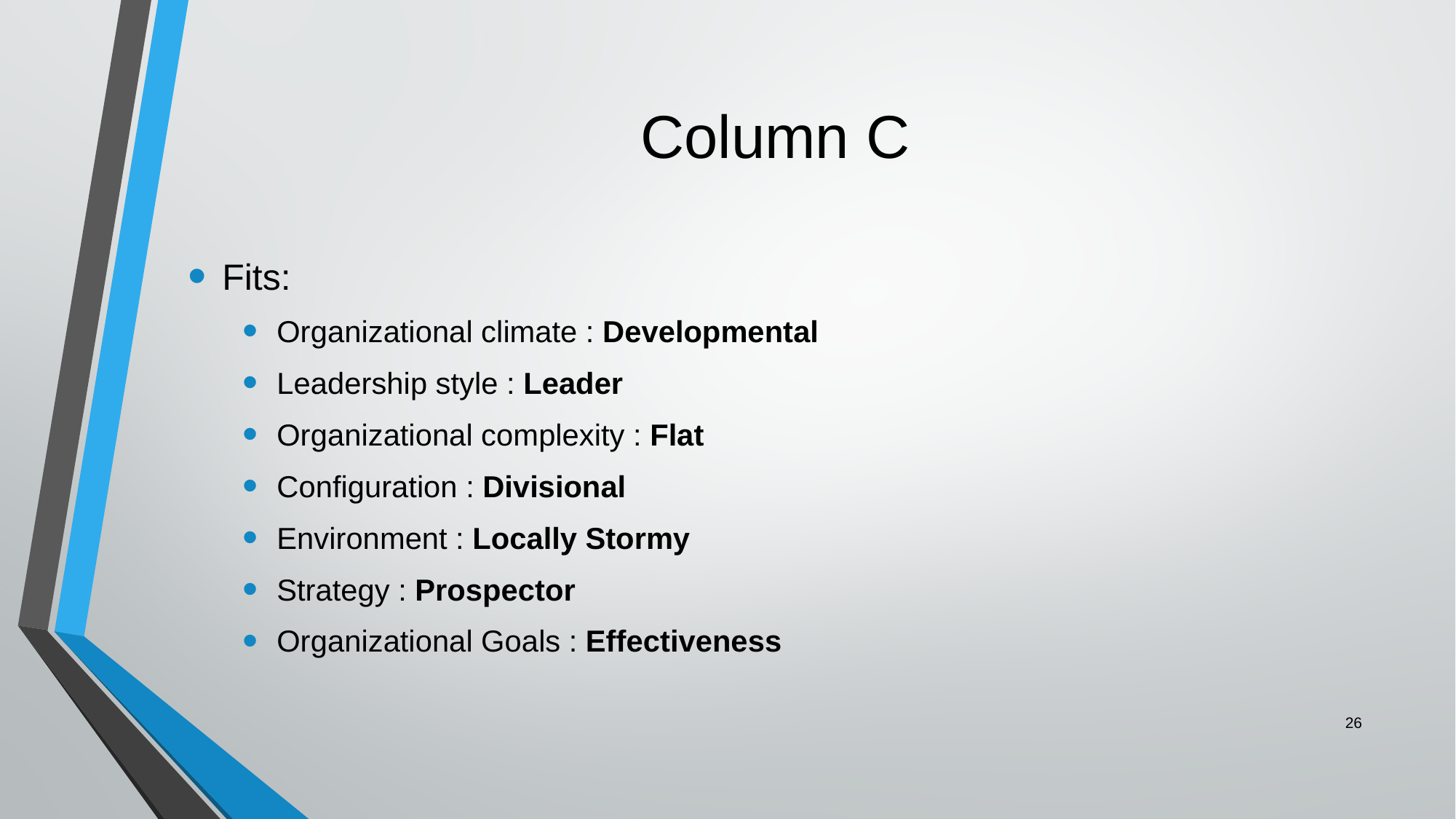

# Column C
Fits:
Organizational climate : Developmental
Leadership style : Leader
Organizational complexity : Flat
Configuration : Divisional
Environment : Locally Stormy
Strategy : Prospector
Organizational Goals : Effectiveness
26